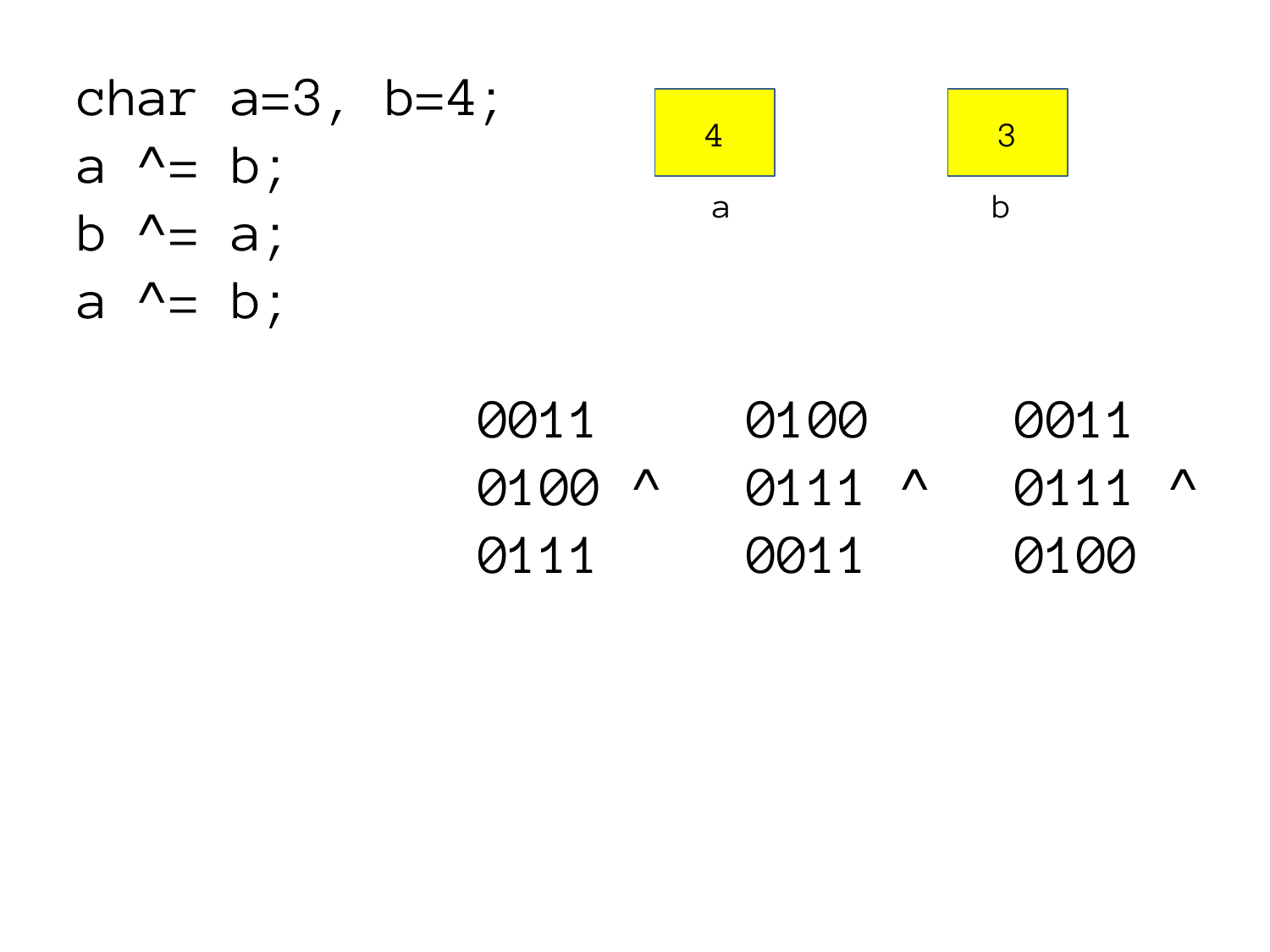

char a=3, b=4;
a ^= b;
b ^= a;
a ^= b;
4
3
a
b
0011
0100 ^
0111
0100
0111 ^
0011
0011
0111 ^
0100